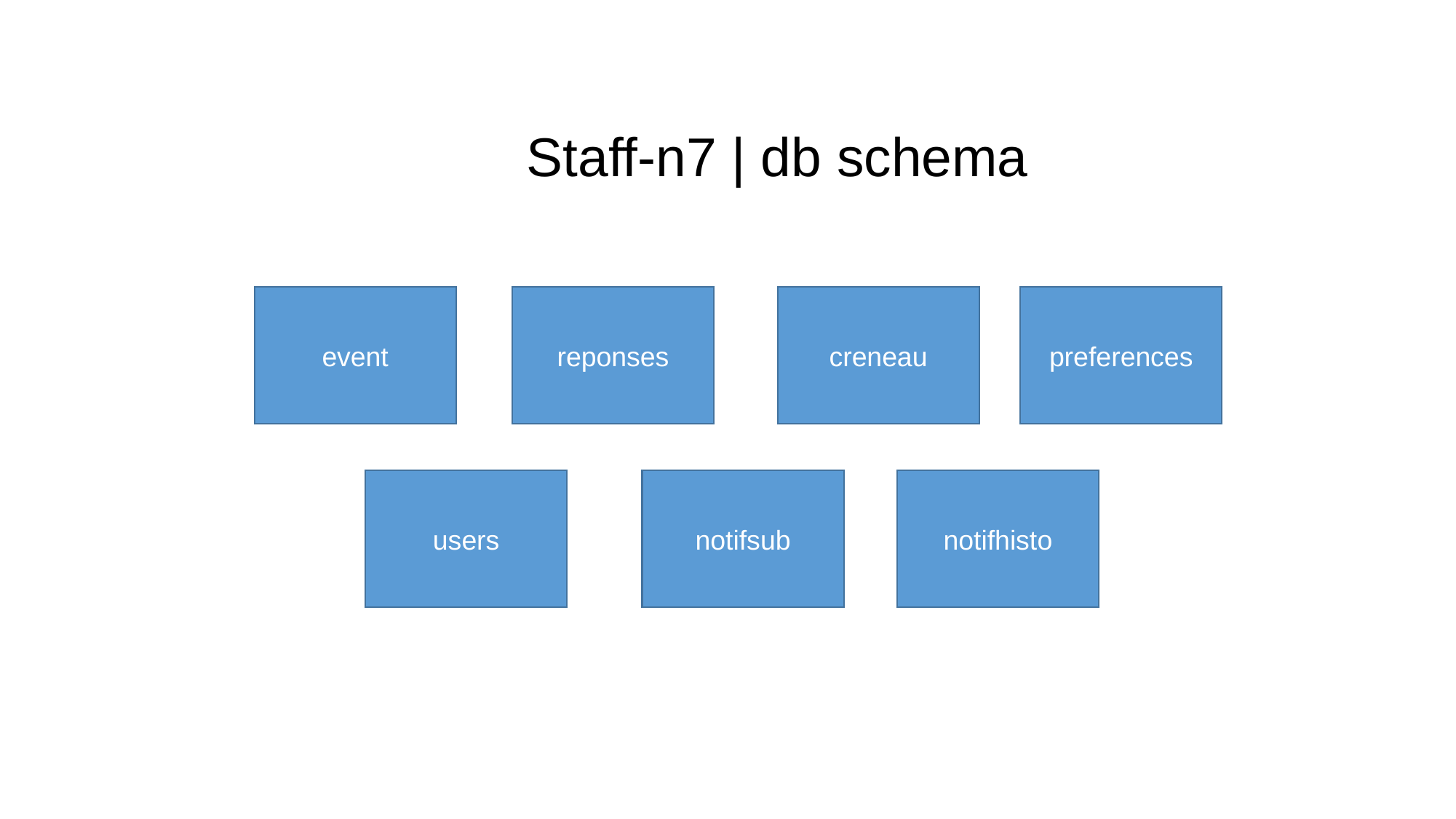

Staff-n7 | db schema
event
reponses
creneau
preferences
users
notifsub
notifhisto